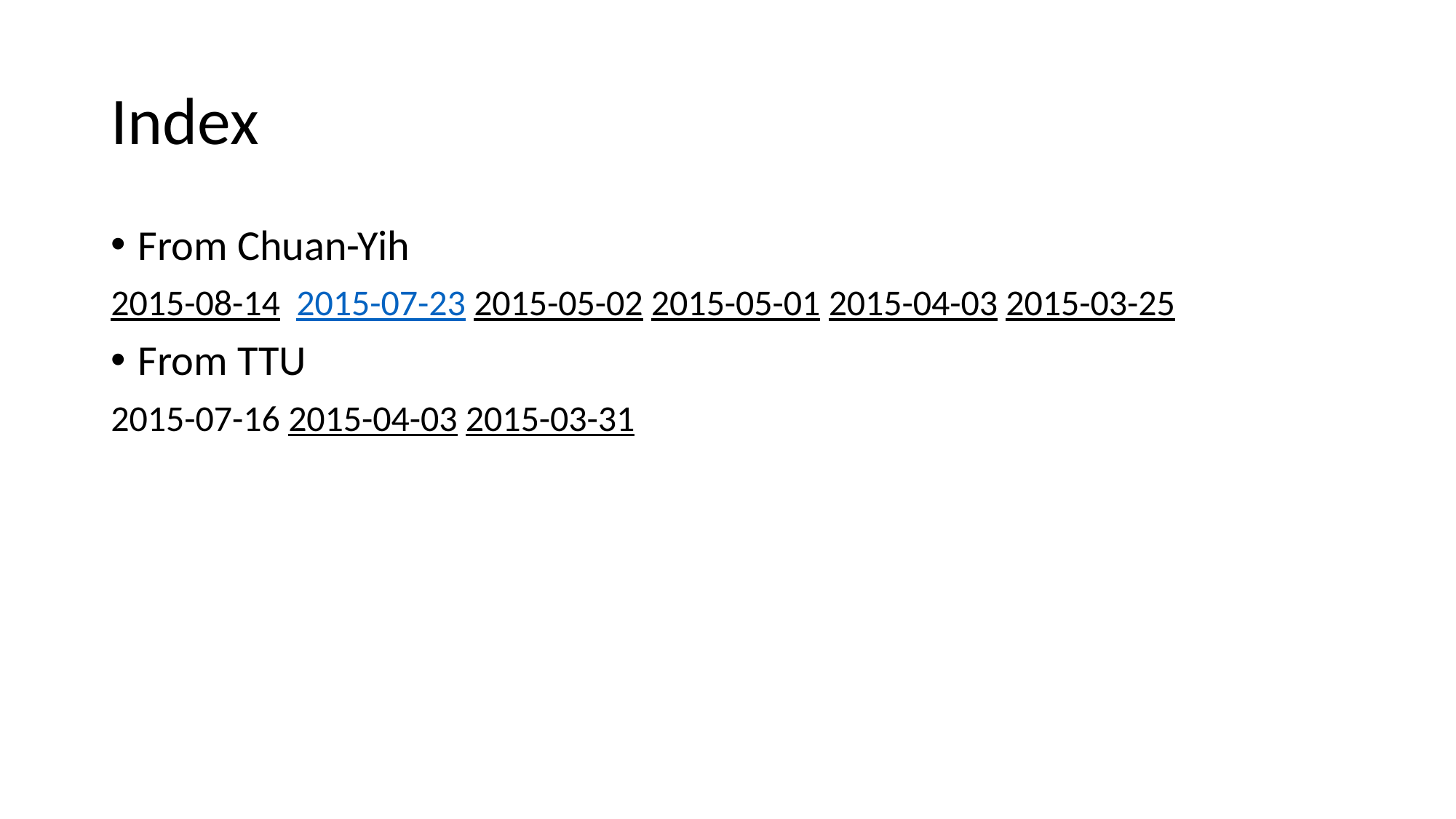

# Index
From Chuan-Yih
2015-08-14  2015-07-23 2015-05-02 2015-05-01 2015-04-03 2015-03-25
From TTU
2015-07-16 2015-04-03 2015-03-31